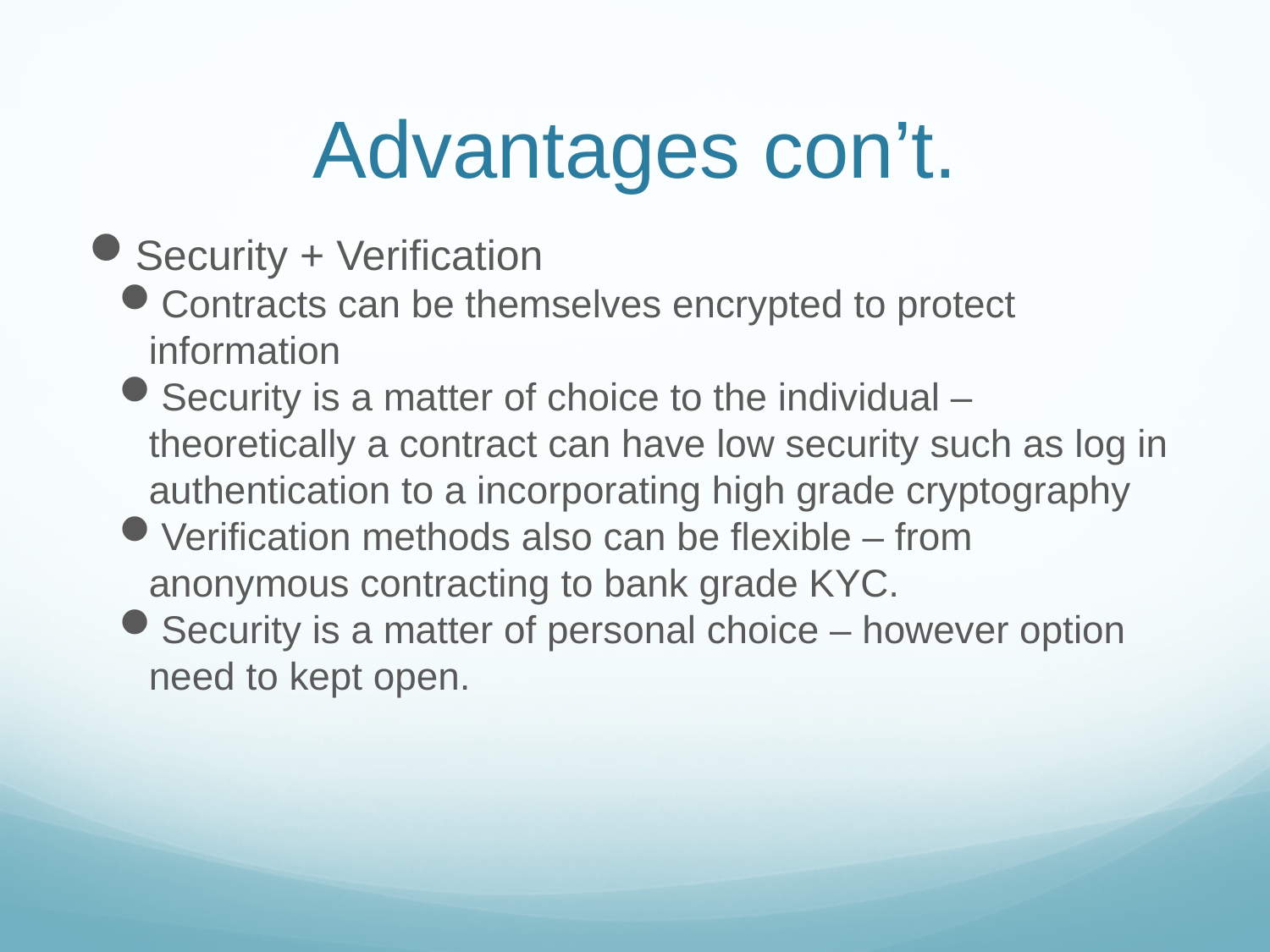

Advantages con’t.
Security + Verification
Contracts can be themselves encrypted to protect information
Security is a matter of choice to the individual – theoretically a contract can have low security such as log in authentication to a incorporating high grade cryptography
Verification methods also can be flexible – from anonymous contracting to bank grade KYC.
Security is a matter of personal choice – however option need to kept open.